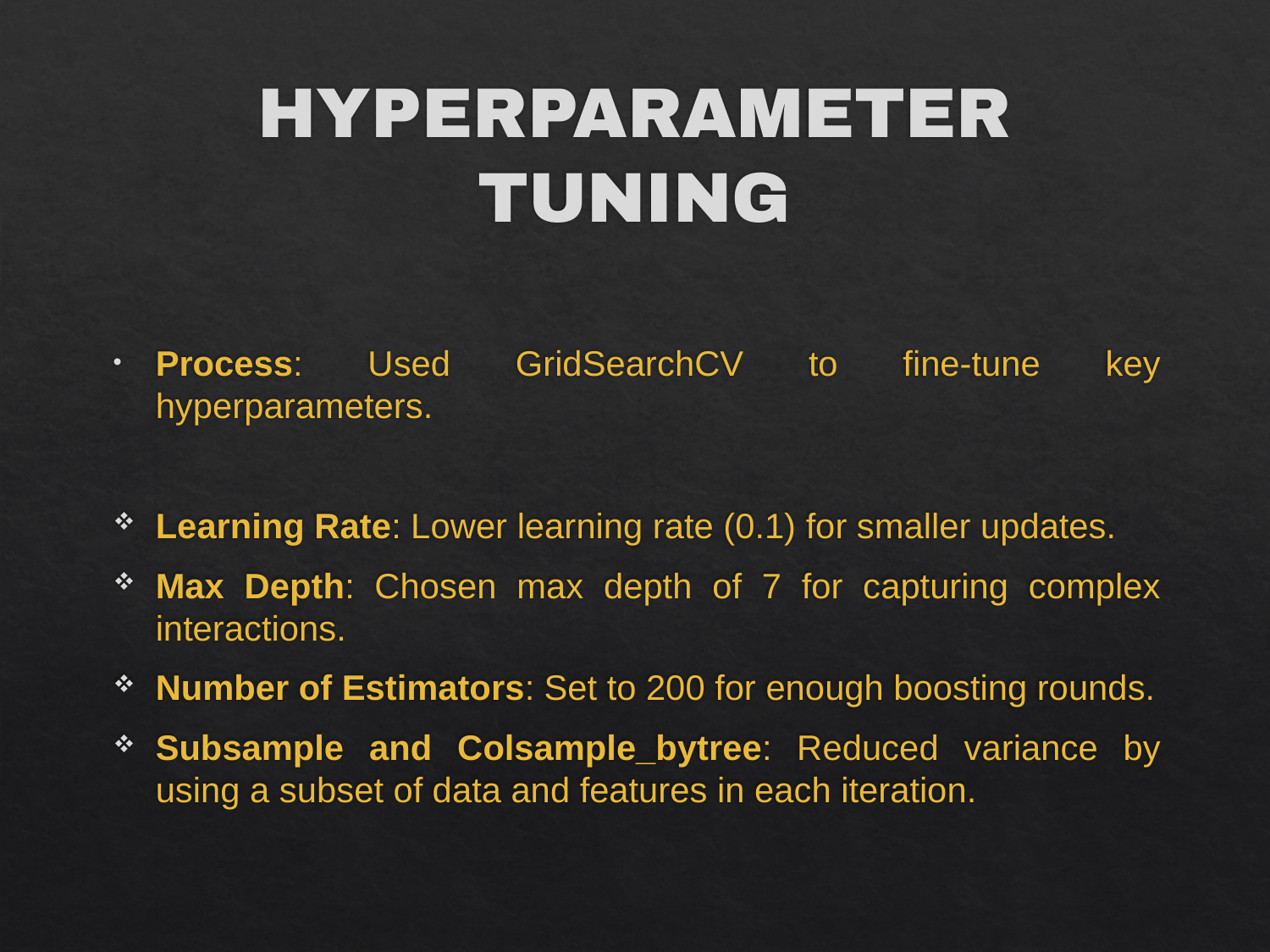

# HYPERPARAMETER TUNING
Process: Used GridSearchCV to fine-tune key hyperparameters.

Learning Rate: Lower learning rate (0.1) for smaller updates.
Max Depth: Chosen max depth of 7 for capturing complex interactions.
Number of Estimators: Set to 200 for enough boosting rounds.
Subsample and Colsample_bytree: Reduced variance by using a subset of data and features in each iteration.